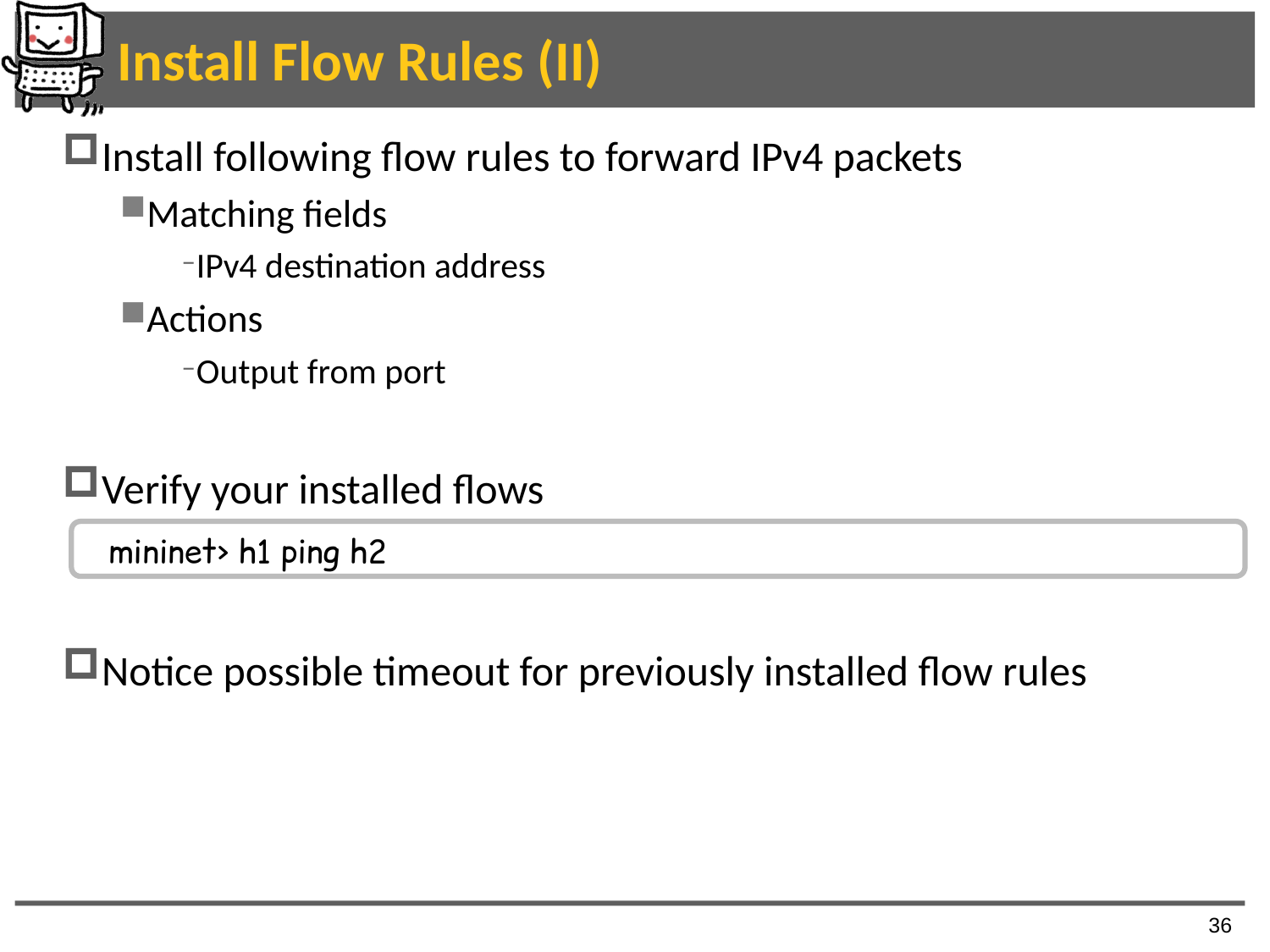

# Install Flow Rules (II)
Install following flow rules to forward IPv4 packets
Matching fields
IPv4 destination address
Actions
Output from port

Verify your installed flows

Notice possible timeout for previously installed flow rules
mininet> h1 ping h2

36